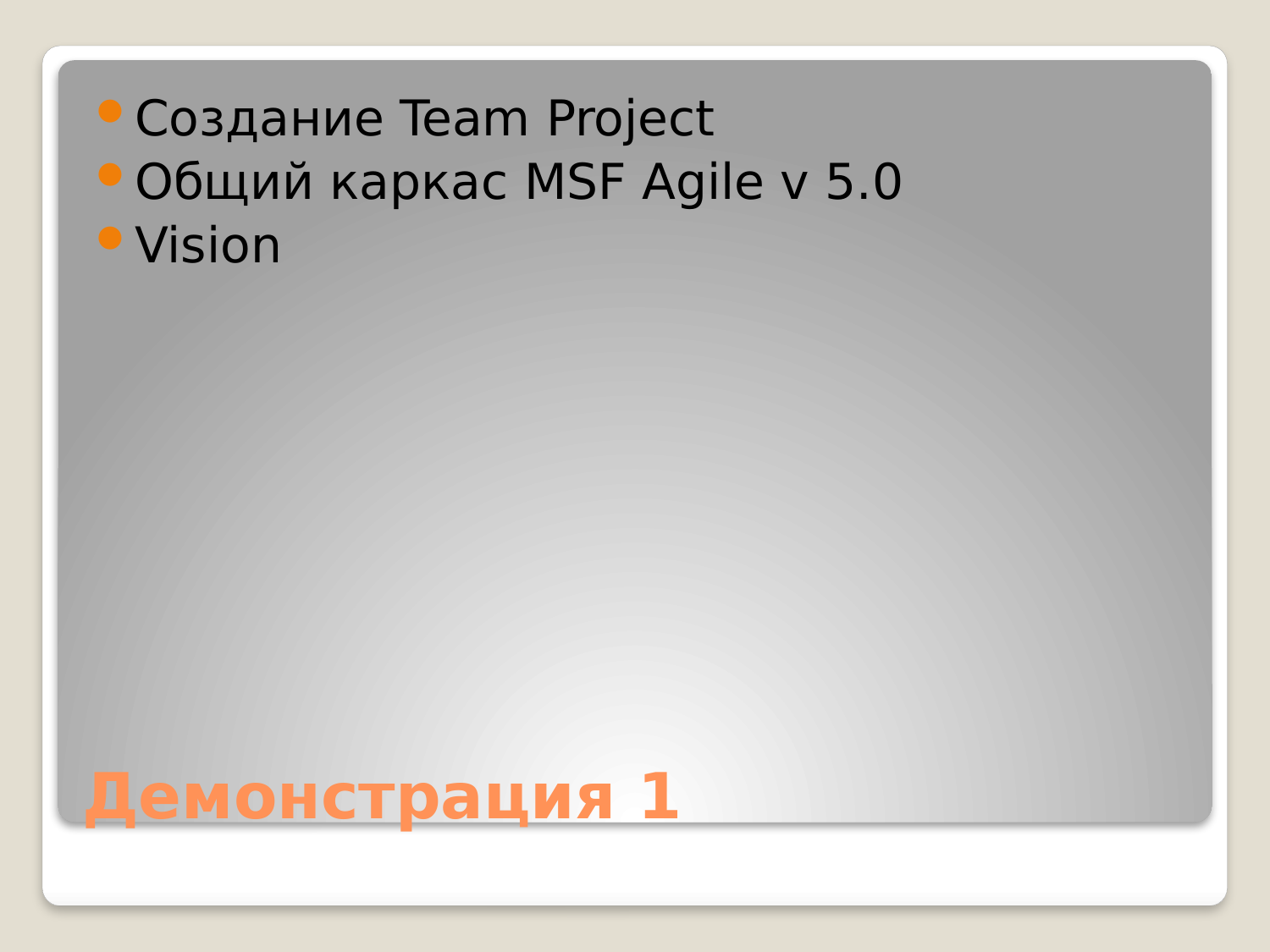

Создание Team Project
Общий каркас MSF Agile v 5.0
Vision
# Демонстрация 1